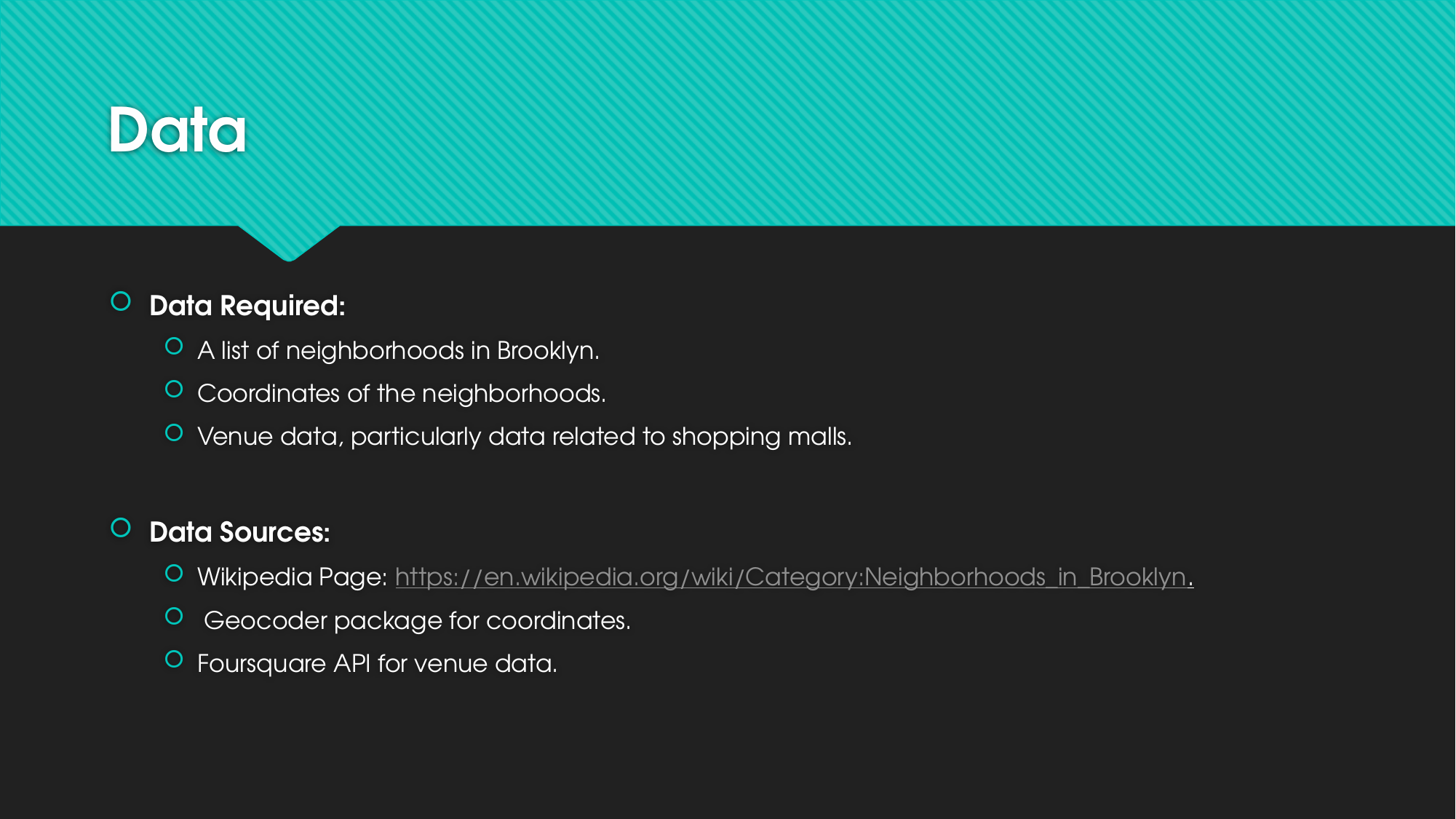

# Data
Data Required:
A list of neighborhoods in Brooklyn.
Coordinates of the neighborhoods.
Venue data, particularly data related to shopping malls.

Data Sources:
Wikipedia Page: https://en.wikipedia.org/wiki/Category:Neighborhoods_in_Brooklyn.
 Geocoder package for coordinates.
Foursquare API for venue data.